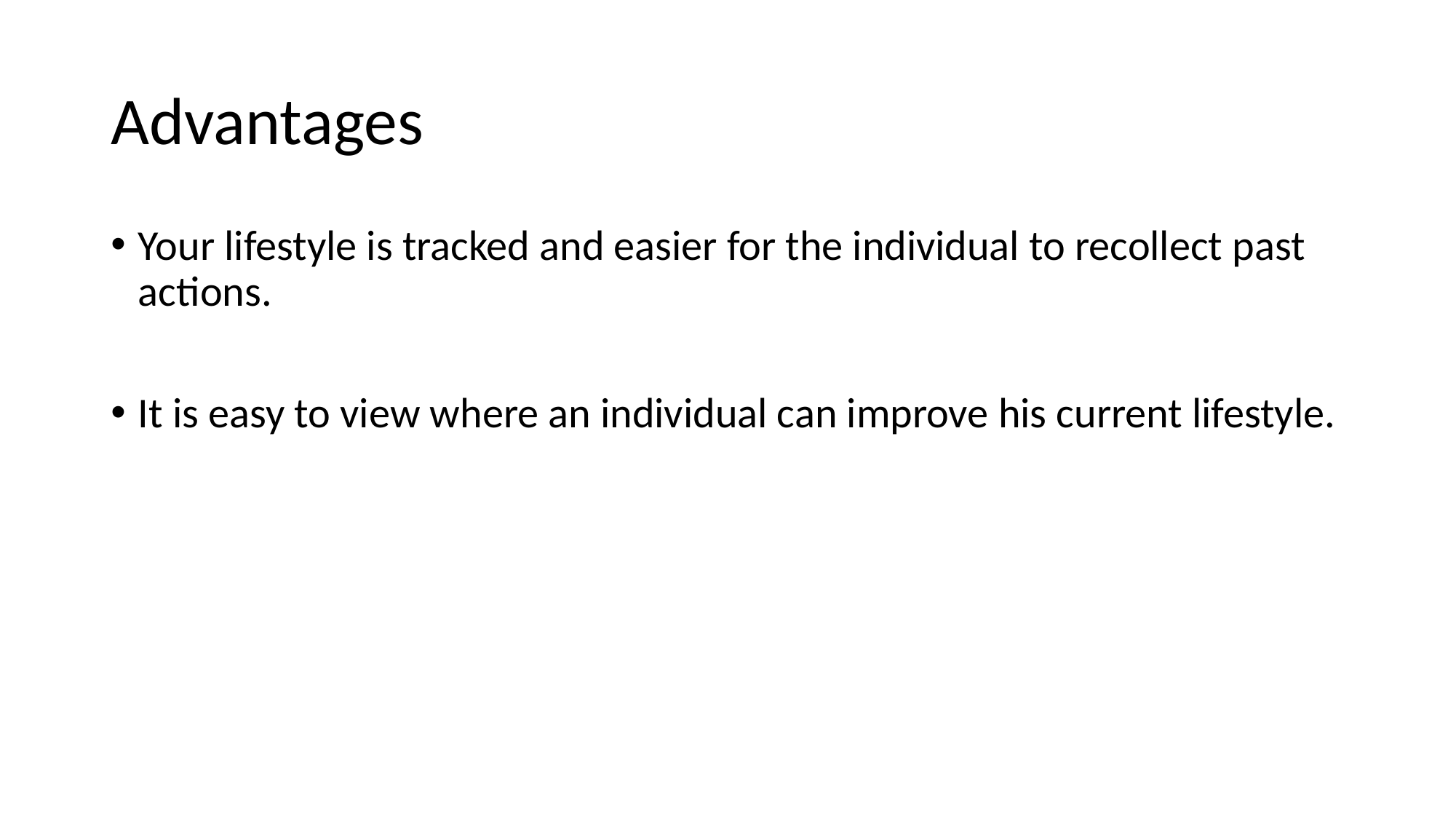

# Advantages
Your lifestyle is tracked and easier for the individual to recollect past actions.

It is easy to view where an individual can improve his current lifestyle.